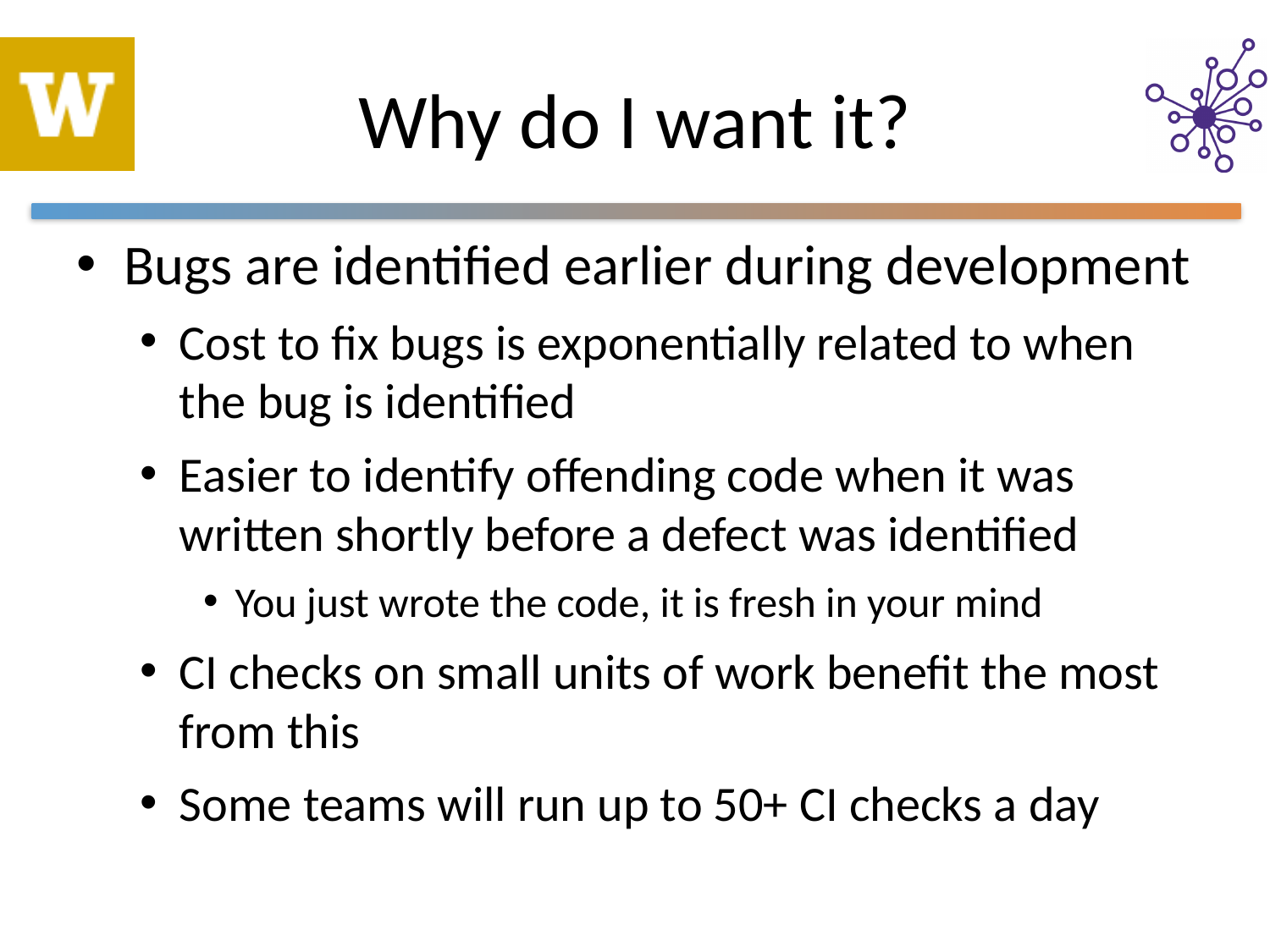

# Why do I want it?
Bugs are identified earlier during development
Cost to fix bugs is exponentially related to when the bug is identified
Easier to identify offending code when it was written shortly before a defect was identified
You just wrote the code, it is fresh in your mind
CI checks on small units of work benefit the most from this
Some teams will run up to 50+ CI checks a day